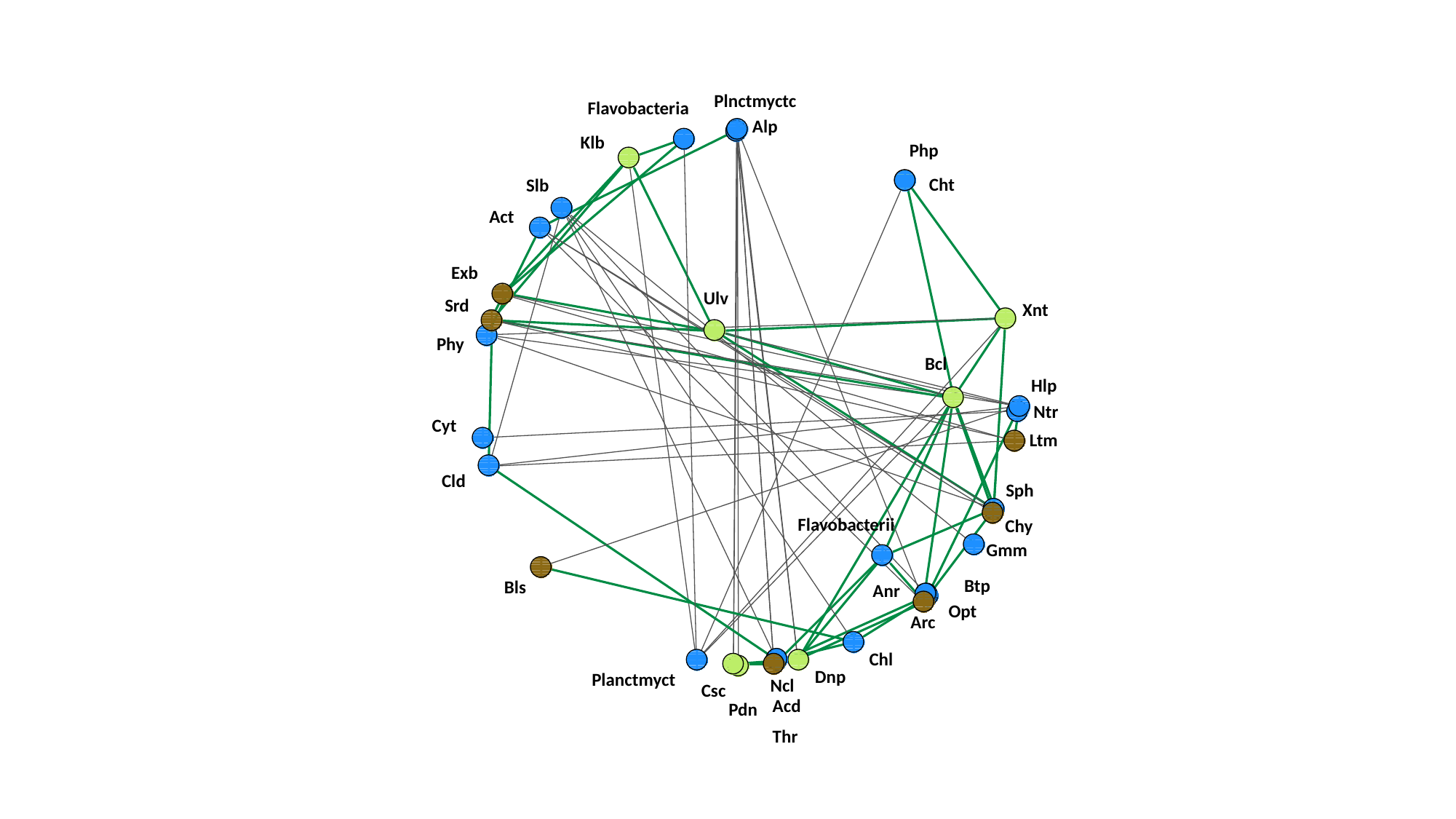

Plnctmyctc
Flavobacteria
Alp

Klb
Php
Cht
Slb
Act

Exb

Ulv

Srd

Xnt

Phy
Bcl
Hlp
Ntr
Cyt
Ltm

Cld
Sph

Flavobacterii

Chy

Gmm

Btp
Bls

Anr

Opt

Arc

Chl

Dnp

Planctmyct

Ncl

Csc
Acd
Pdn
Thr